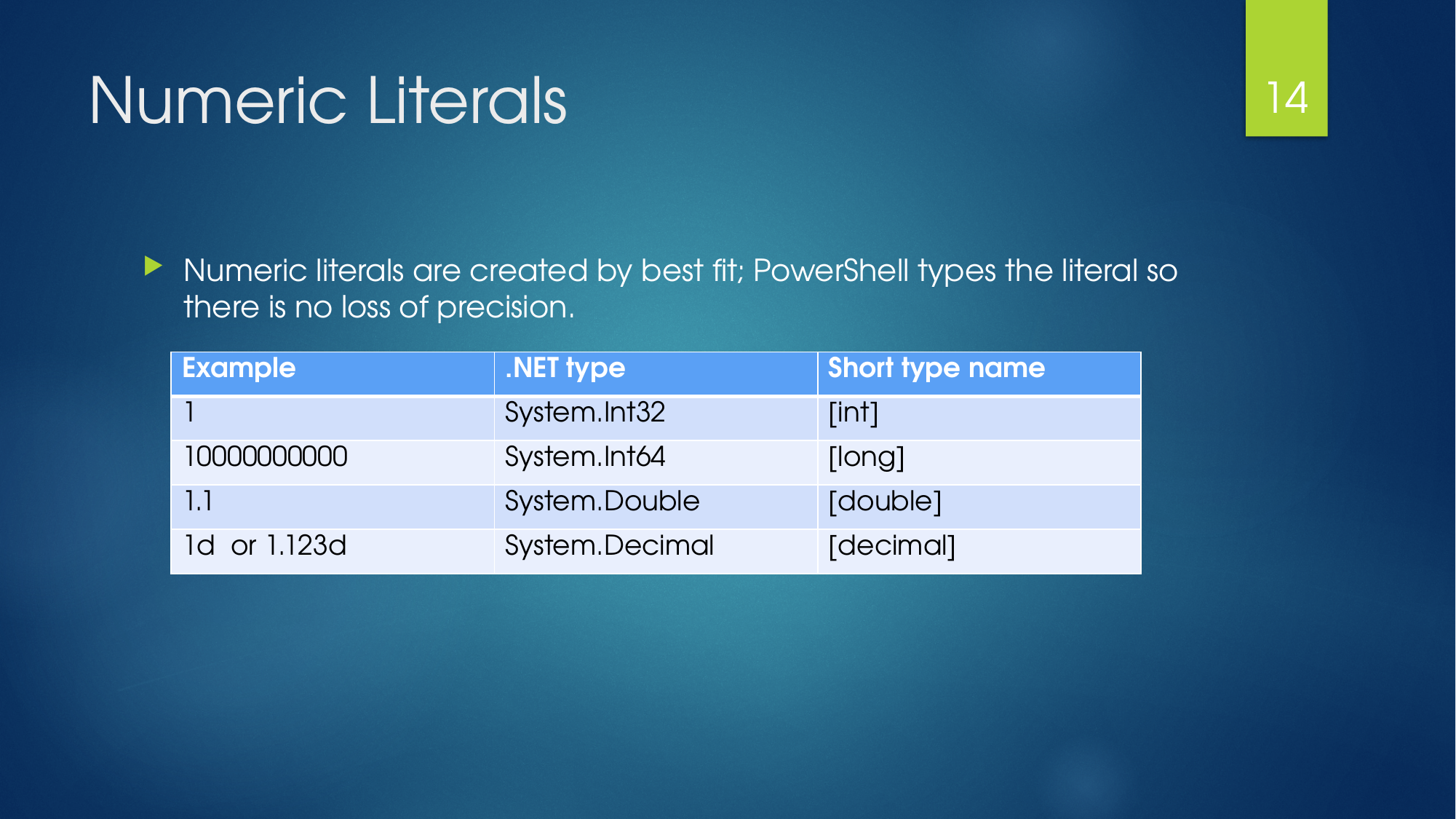

14
# Numeric Literals
Numeric literals are created by best fit; PowerShell types the literal so there is no loss of precision.

| Example | .NET type | Short type name |
| --- | --- | --- |
| 1 | System.Int32 | [int] |
| 10000000000 | System.Int64 | [long] |
| 1.1 | System.Double | [double] |
| 1d or 1.123d | System.Decimal | [decimal] |